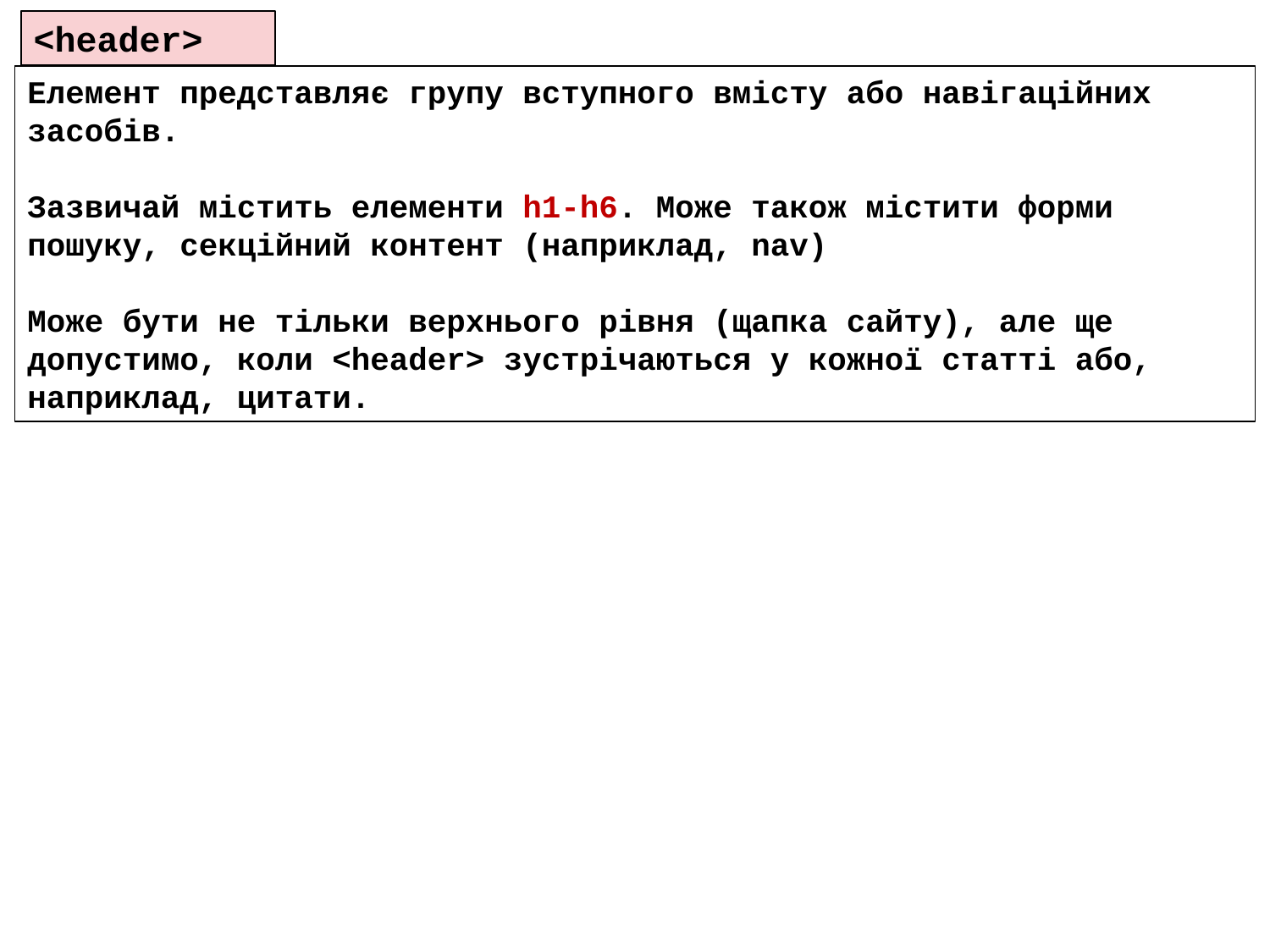

<header>
Елемент представляє групу вступного вмісту або навігаційних засобів.

Зазвичай містить елементи h1-h6. Може також містити форми пошуку, секційний контент (наприклад, nav)

Може бути не тільки верхнього рівня (щапка сайту), але ще
допустимо, коли <header> зустрічаються у кожної статті або,
наприклад, цитати.